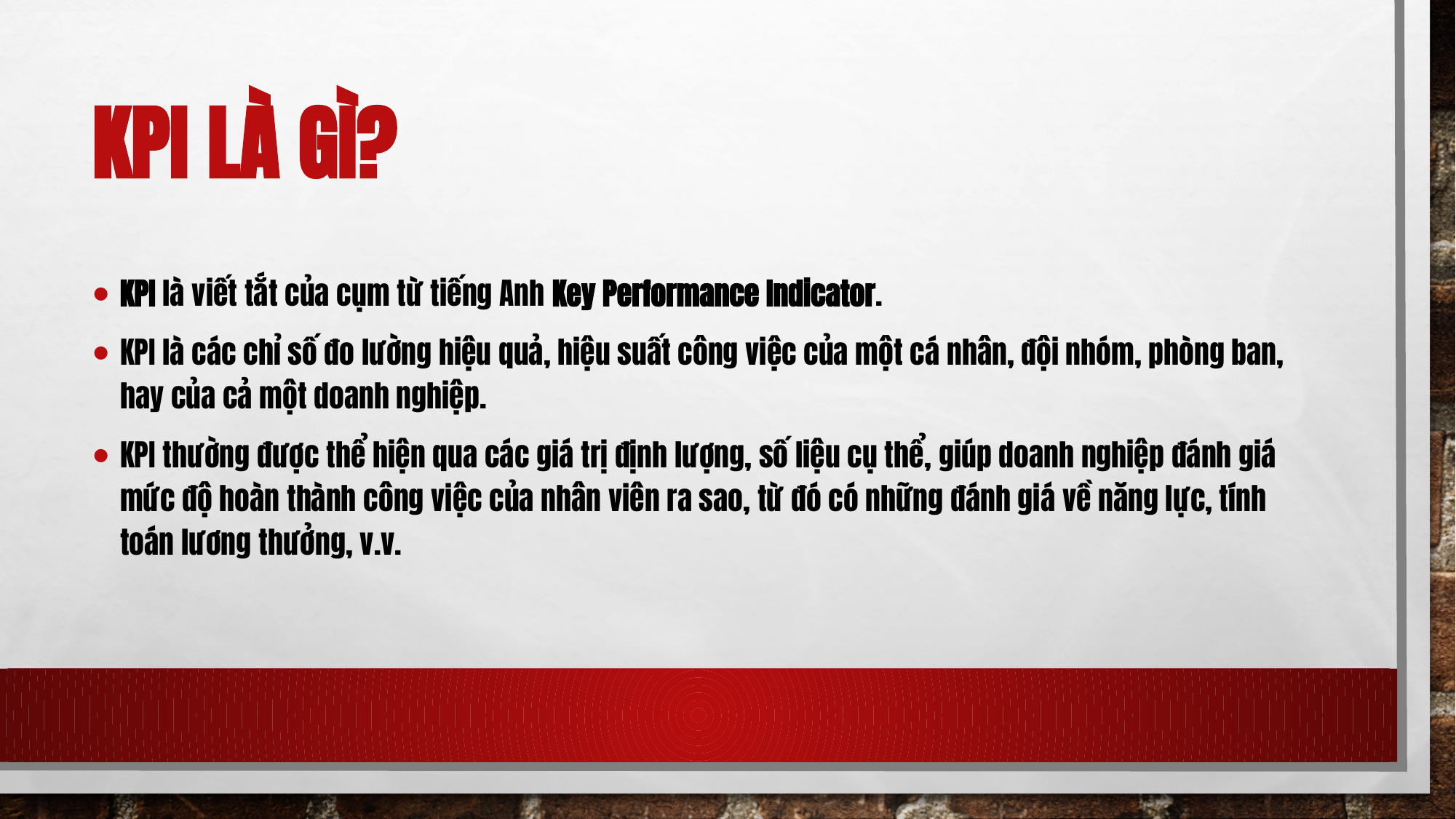

# KPI là gì?
KPI là viết tắt của cụm từ tiếng Anh Key Performance Indicator.
KPI là các chỉ số đo lường hiệu quả, hiệu suất công việc của một cá nhân, đội nhóm, phòng ban, hay của cả một doanh nghiệp.
KPI thường được thể hiện qua các giá trị định lượng, số liệu cụ thể, giúp doanh nghiệp đánh giá mức độ hoàn thành công việc của nhân viên ra sao, từ đó có những đánh giá về năng lực, tính toán lương thưởng, v.v.